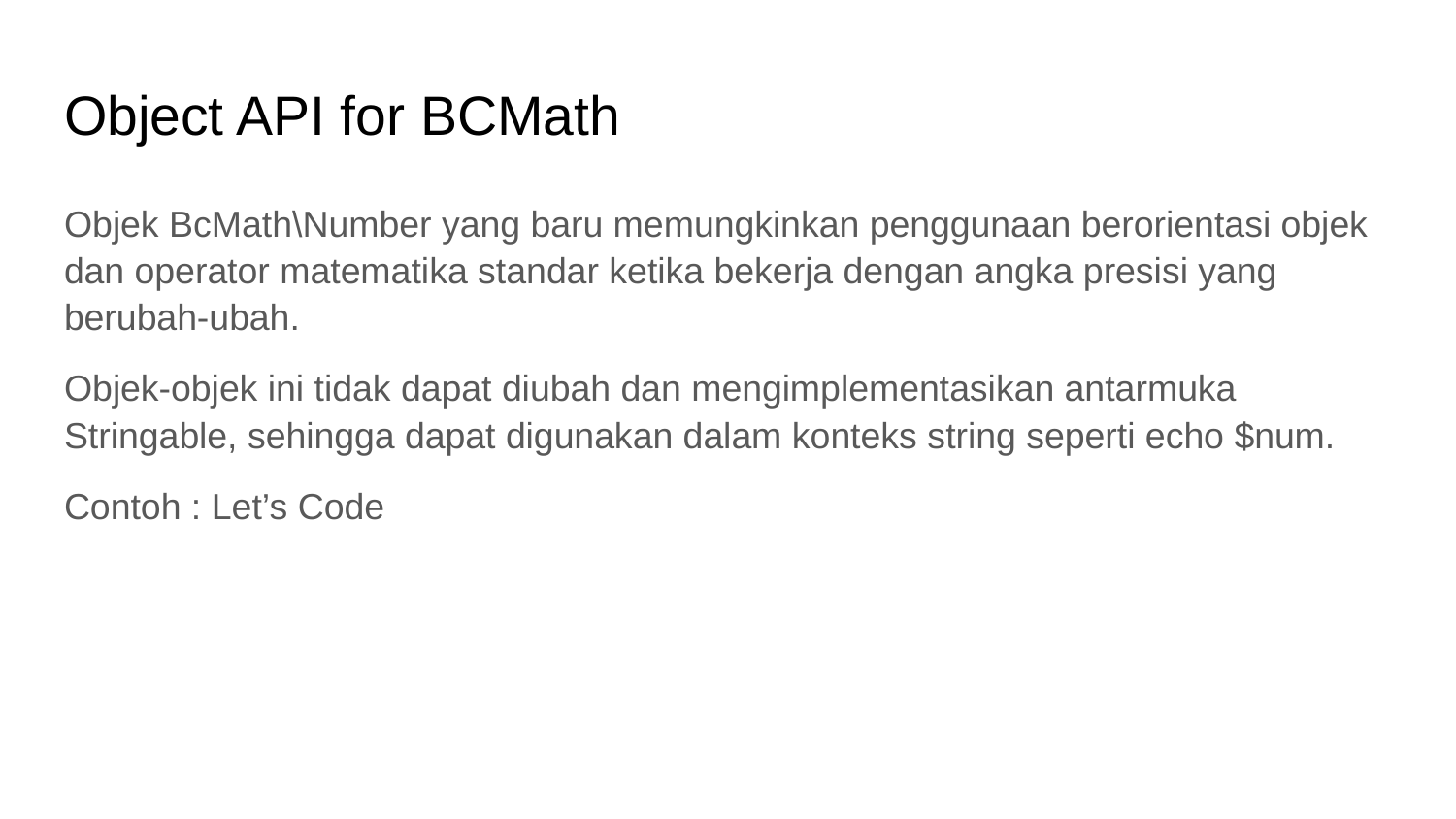

# Object API for BCMath
Objek BcMath\Number yang baru memungkinkan penggunaan berorientasi objek dan operator matematika standar ketika bekerja dengan angka presisi yang berubah-ubah.
Objek-objek ini tidak dapat diubah dan mengimplementasikan antarmuka Stringable, sehingga dapat digunakan dalam konteks string seperti echo $num.
Contoh : Let’s Code